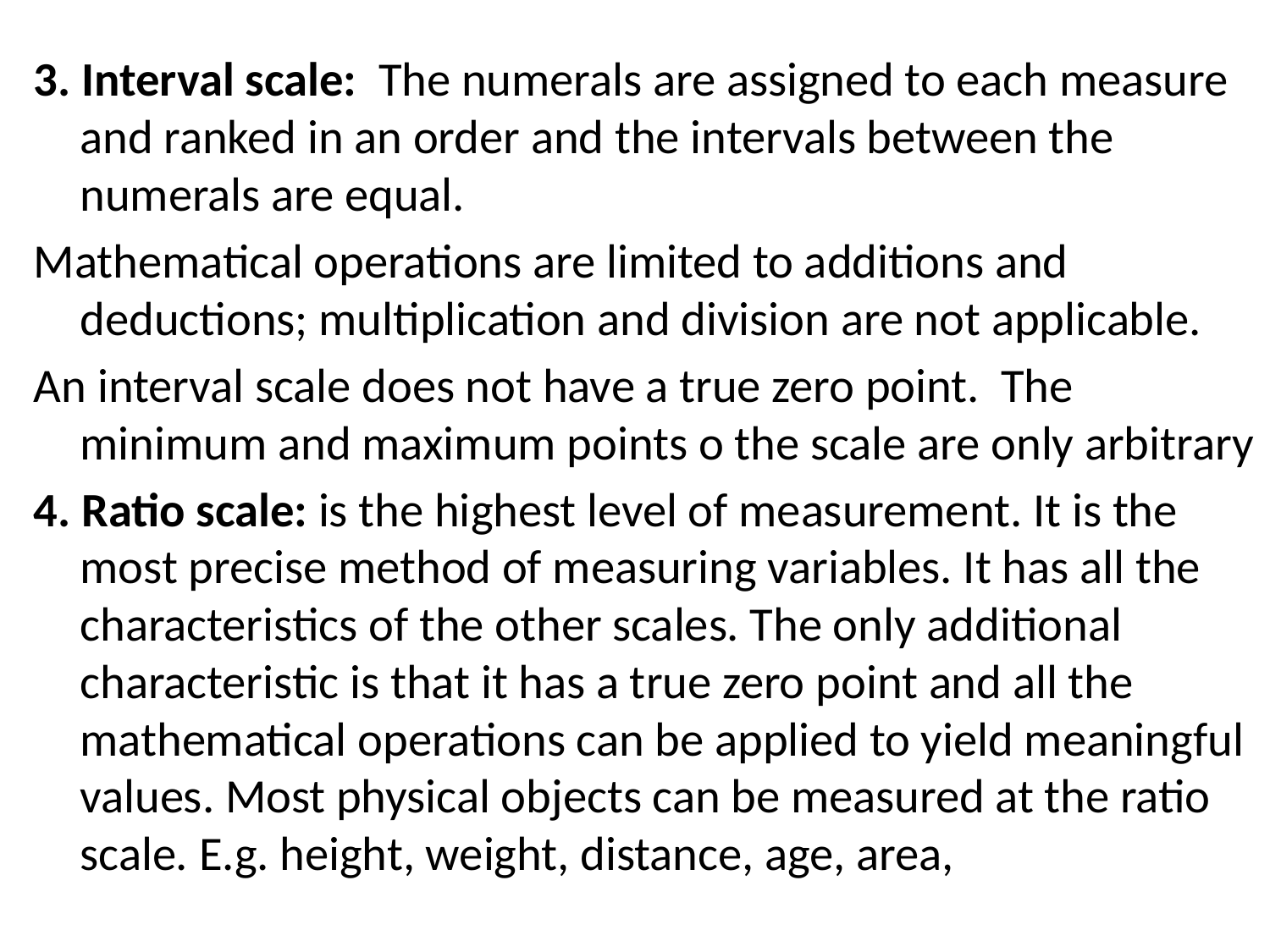

3. Interval scale:  The numerals are assigned to each measure and ranked in an order and the intervals between the numerals are equal.
Mathematical operations are limited to additions and deductions; multiplication and division are not applicable.
An interval scale does not have a true zero point.  The minimum and maximum points o the scale are only arbitrary
4. Ratio scale: is the highest level of measurement. It is the most precise method of measuring variables. It has all the characteristics of the other scales. The only additional characteristic is that it has a true zero point and all the mathematical operations can be applied to yield meaningful values. Most physical objects can be measured at the ratio scale. E.g. height, weight, distance, age, area,